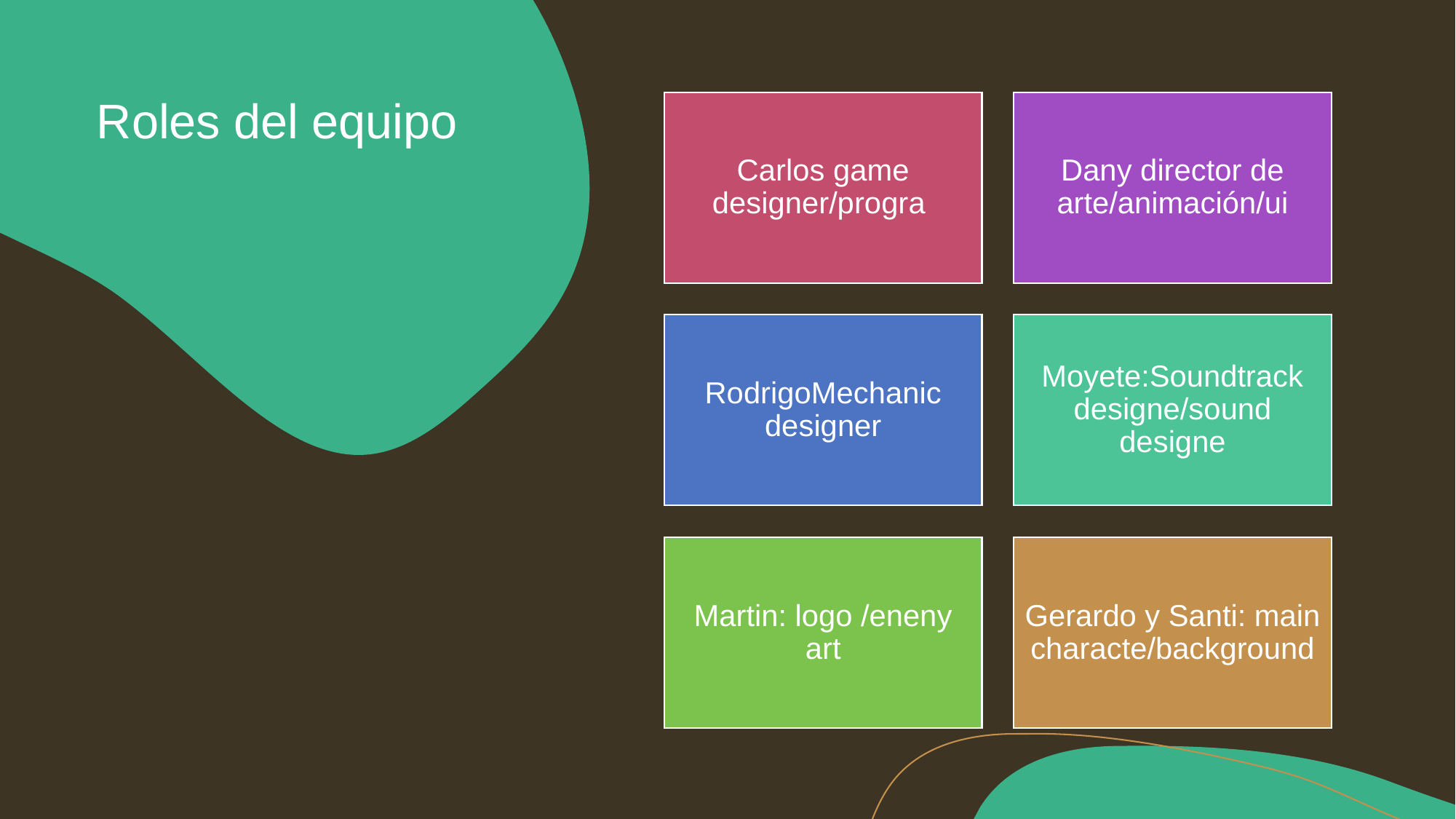

# Roles del equipo
Carlos game designer/progra
Dany director de arte/animación/ui
RodrigoMechanic designer
Moyete:Soundtrack designe/sound designe
Martin: logo /eneny art
Gerardo y Santi: main characte/background